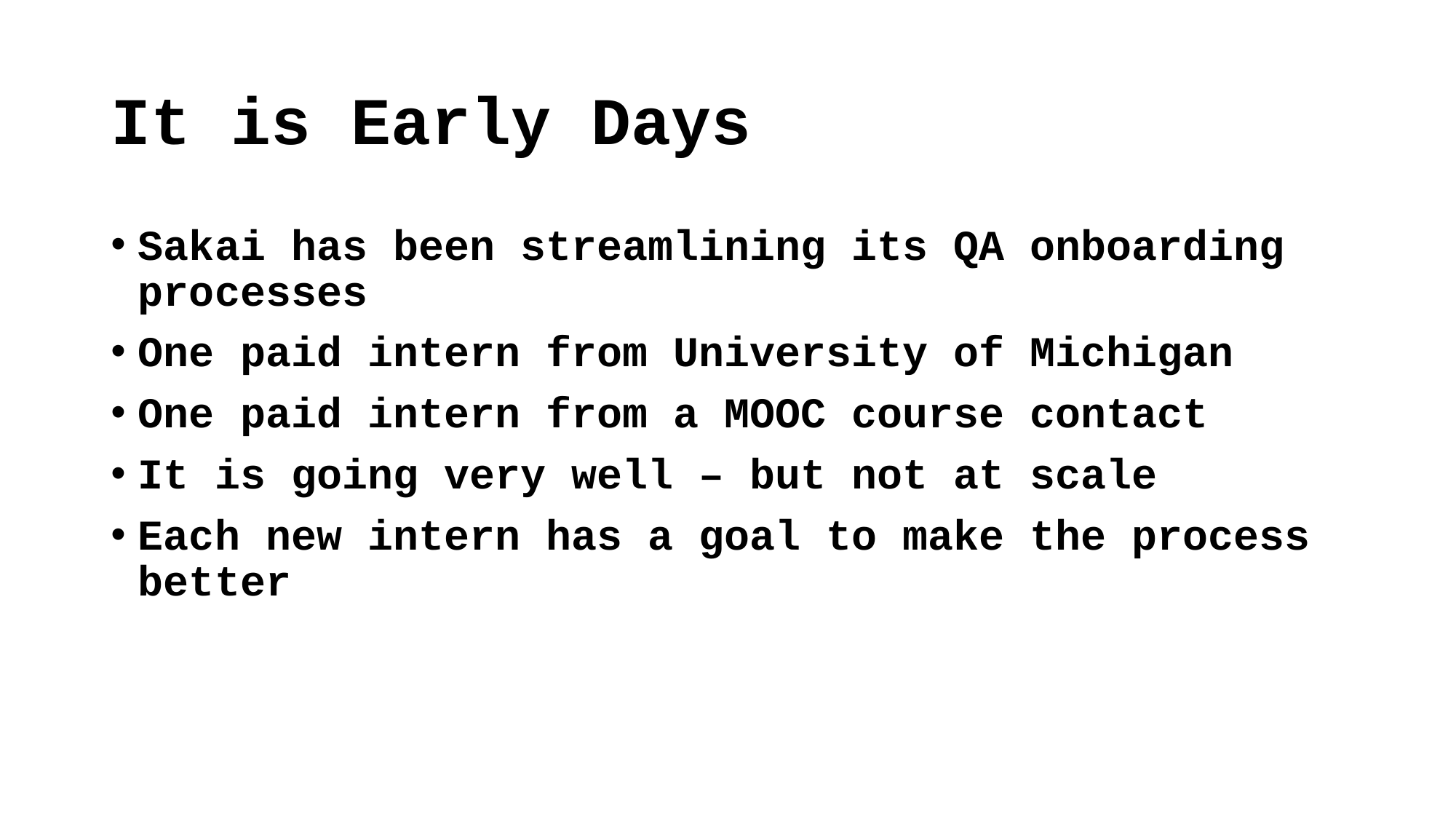

# It is Early Days
Sakai has been streamlining its QA onboarding processes
One paid intern from University of Michigan
One paid intern from a MOOC course contact
It is going very well – but not at scale
Each new intern has a goal to make the process better